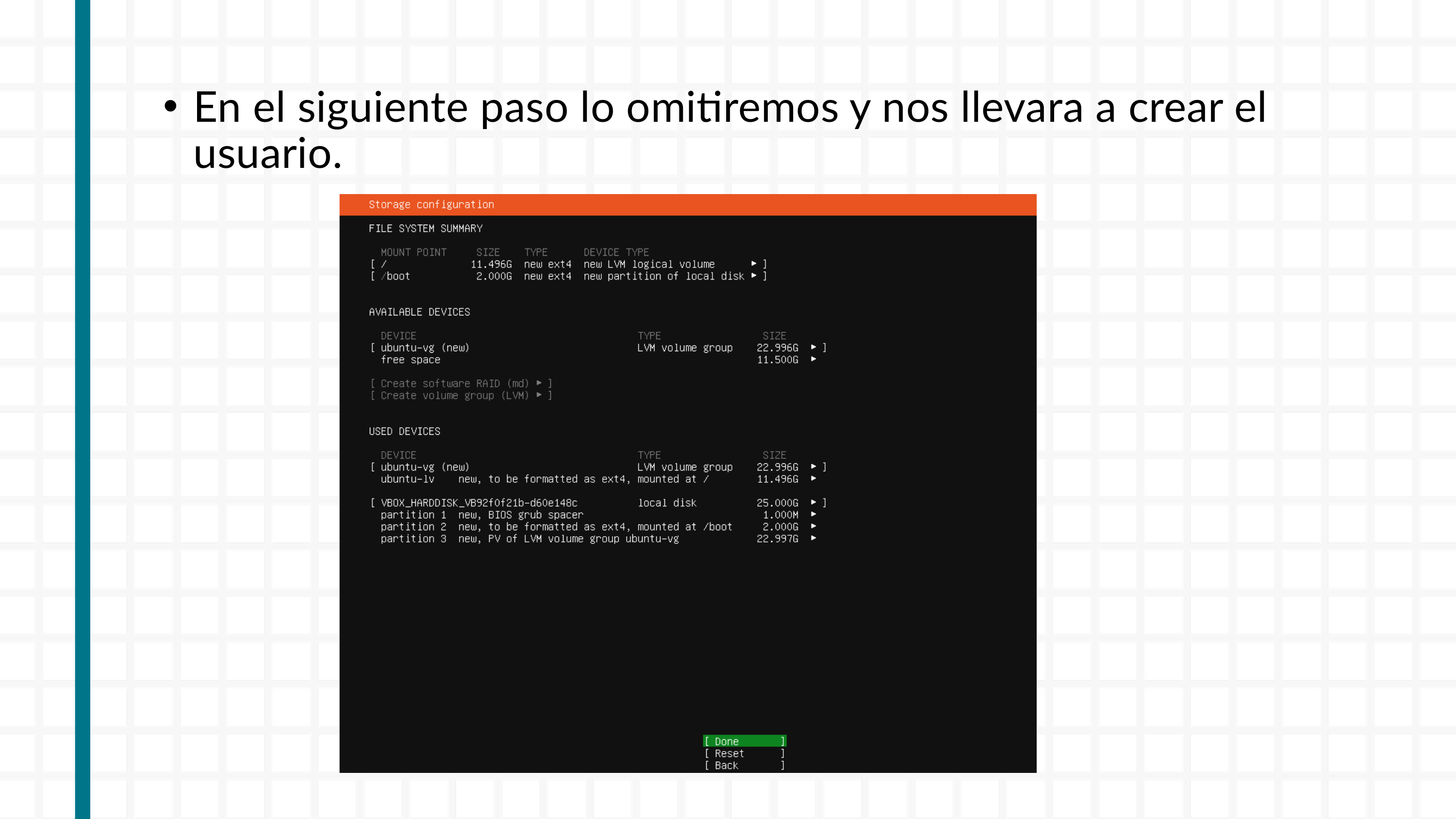

En el siguiente paso lo omitiremos y nos llevara a crear el usuario.